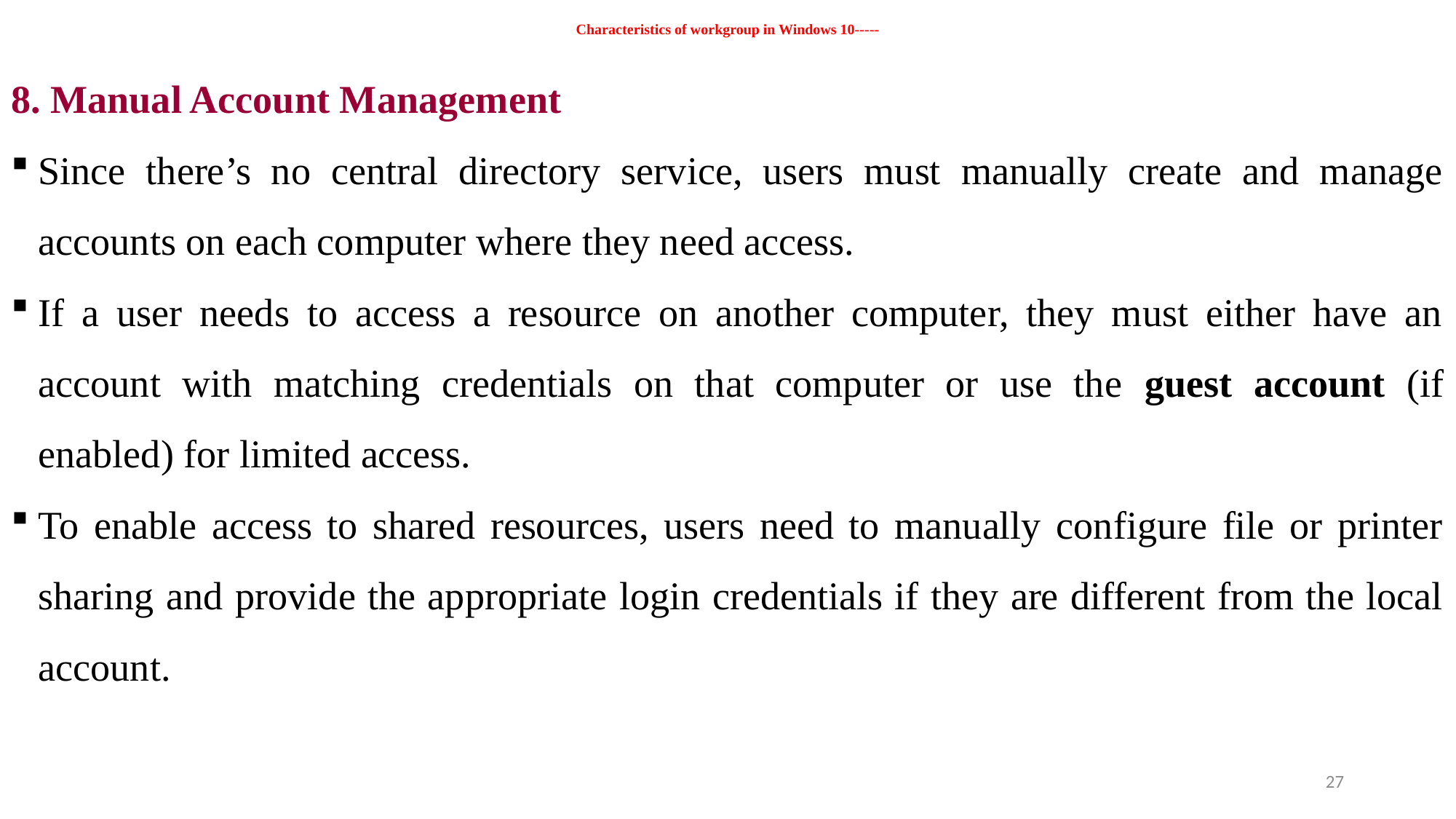

# Characteristics of workgroup in Windows 10-----
8. Manual Account Management
Since there’s no central directory service, users must manually create and manage accounts on each computer where they need access.
If a user needs to access a resource on another computer, they must either have an account with matching credentials on that computer or use the guest account (if enabled) for limited access.
To enable access to shared resources, users need to manually configure file or printer sharing and provide the appropriate login credentials if they are different from the local account.
27